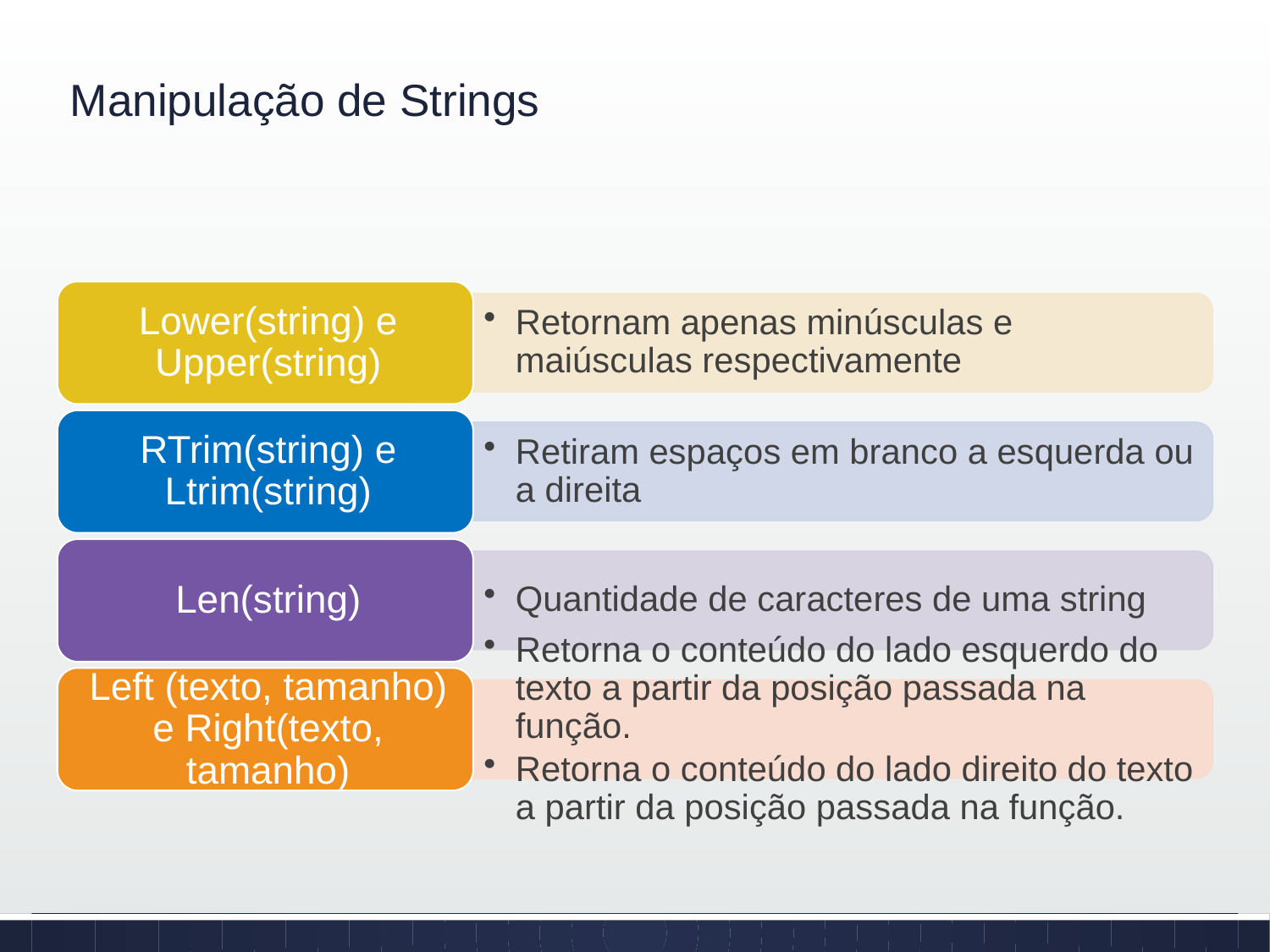

# Manipulação de Strings
Retornam apenas minúsculas e maiúsculas respectivamente
Lower(string) e Upper(string)
Retiram espaços em branco a esquerda ou a direita
RTrim(string) e Ltrim(string)
Quantidade de caracteres de uma string
Len(string)
Retorna o conteúdo do lado esquerdo do texto a partir da posição passada na função.
Retorna o conteúdo do lado direito do texto a partir da posição passada na função.
Left (texto, tamanho) e Right(texto, tamanho)